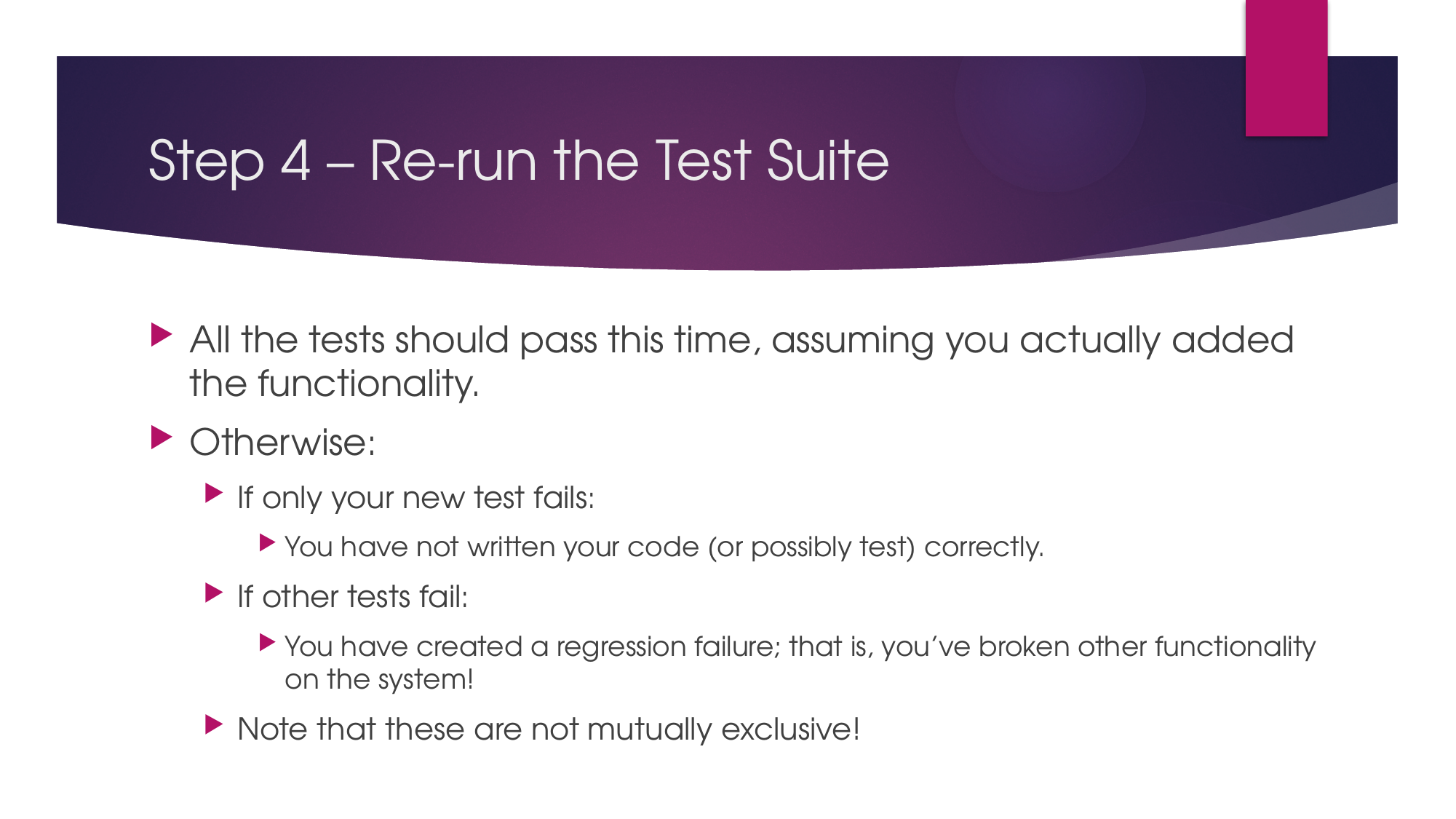

# Step 4 – Re-run the Test Suite
All the tests should pass this time, assuming you actually added the functionality.
Otherwise:
If only your new test fails:
You have not written your code (or possibly test) correctly.
If other tests fail:
You have created a regression failure; that is, you’ve broken other functionality on the system!
Note that these are not mutually exclusive!